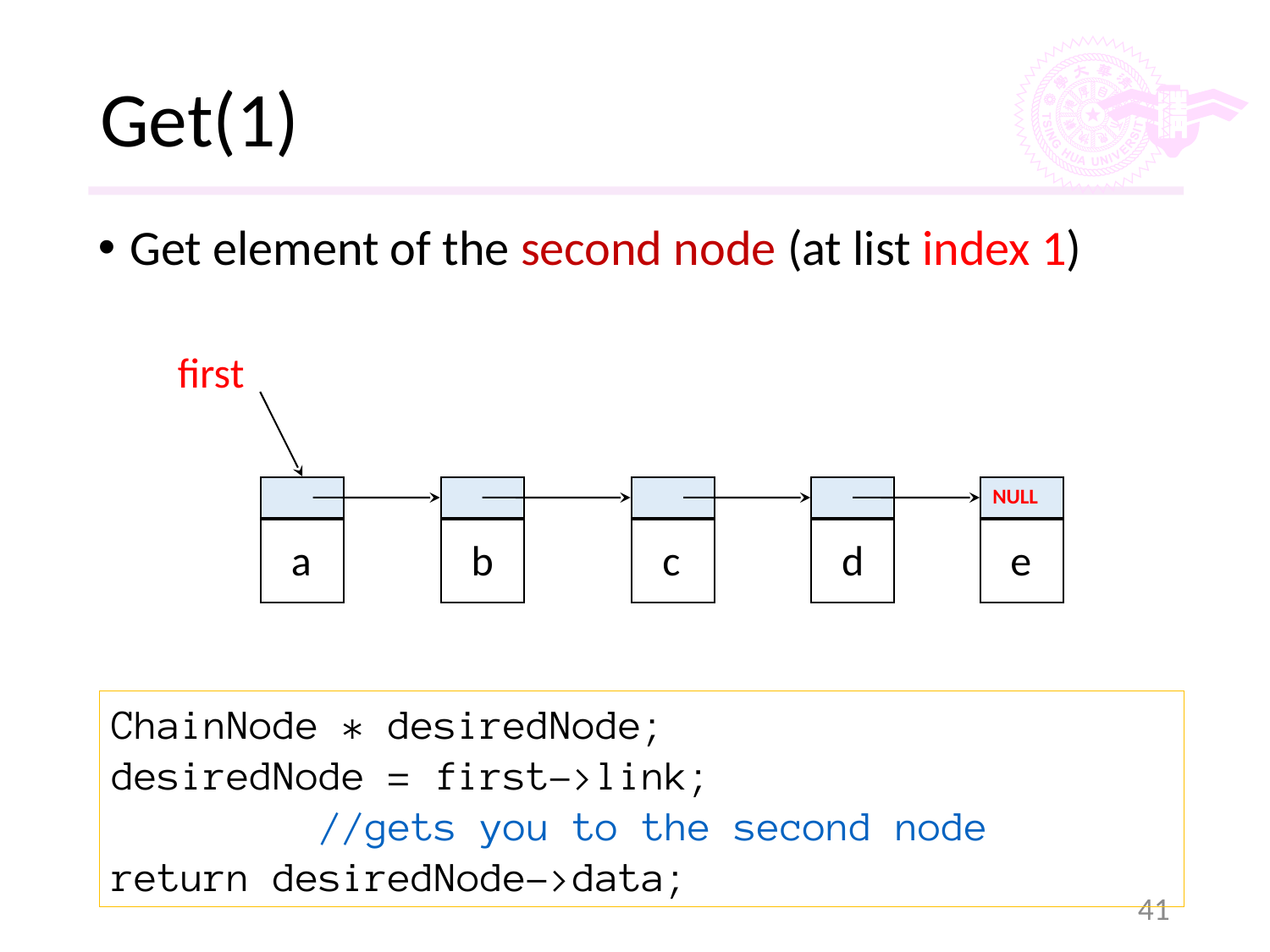

# Get(1)
Get element of the second node (at list index 1)
first

NULL

a
b
c
d
e
ChainNode * desiredNode;
desiredNode = first->link;
         //gets you to the second node
return desiredNode->data;
41